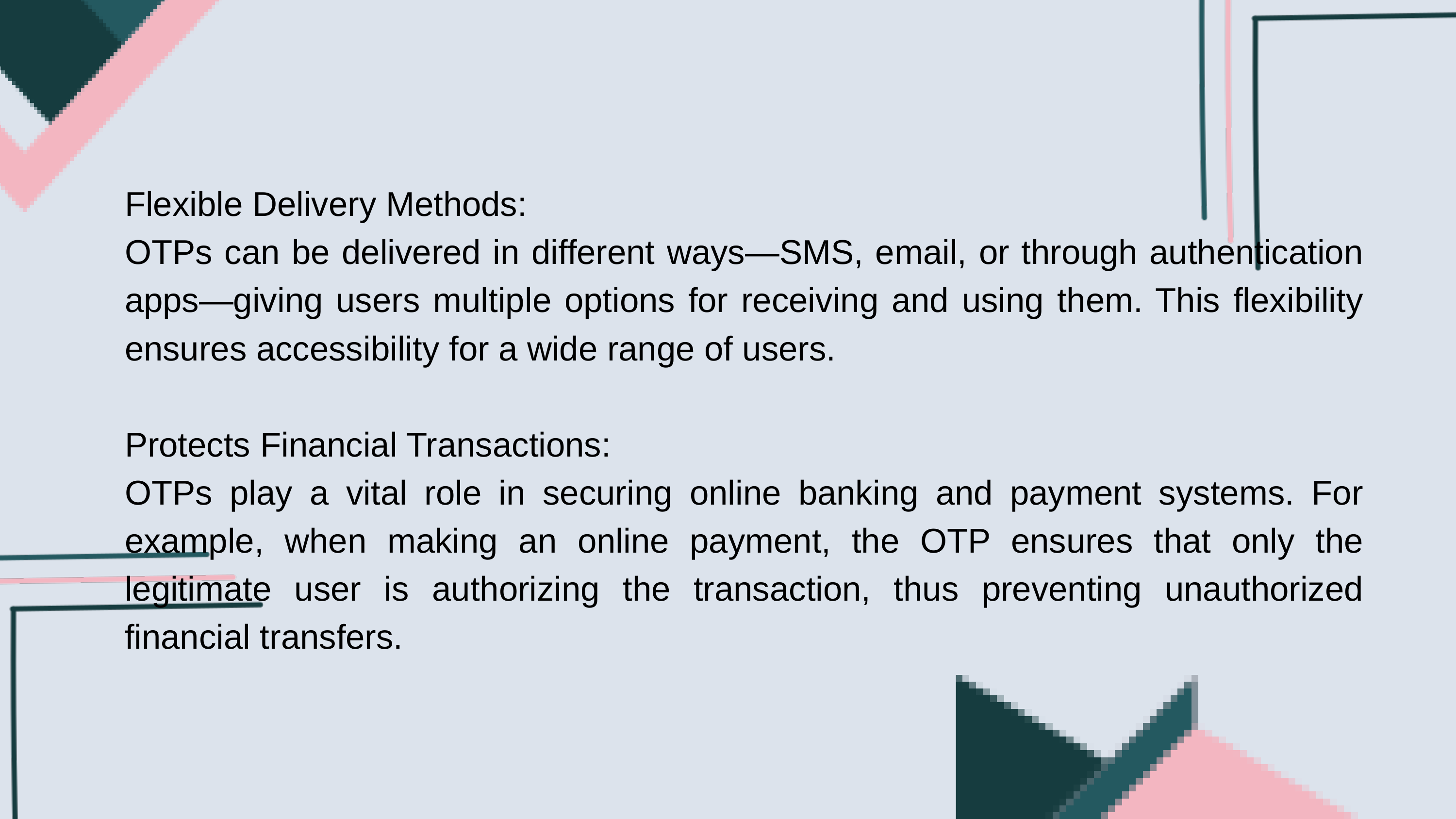

Flexible Delivery Methods:
OTPs can be delivered in different ways—SMS, email, or through authentication apps—giving users multiple options for receiving and using them. This flexibility ensures accessibility for a wide range of users.

Protects Financial Transactions:
OTPs play a vital role in securing online banking and payment systems. For example, when making an online payment, the OTP ensures that only the legitimate user is authorizing the transaction, thus preventing unauthorized financial transfers.